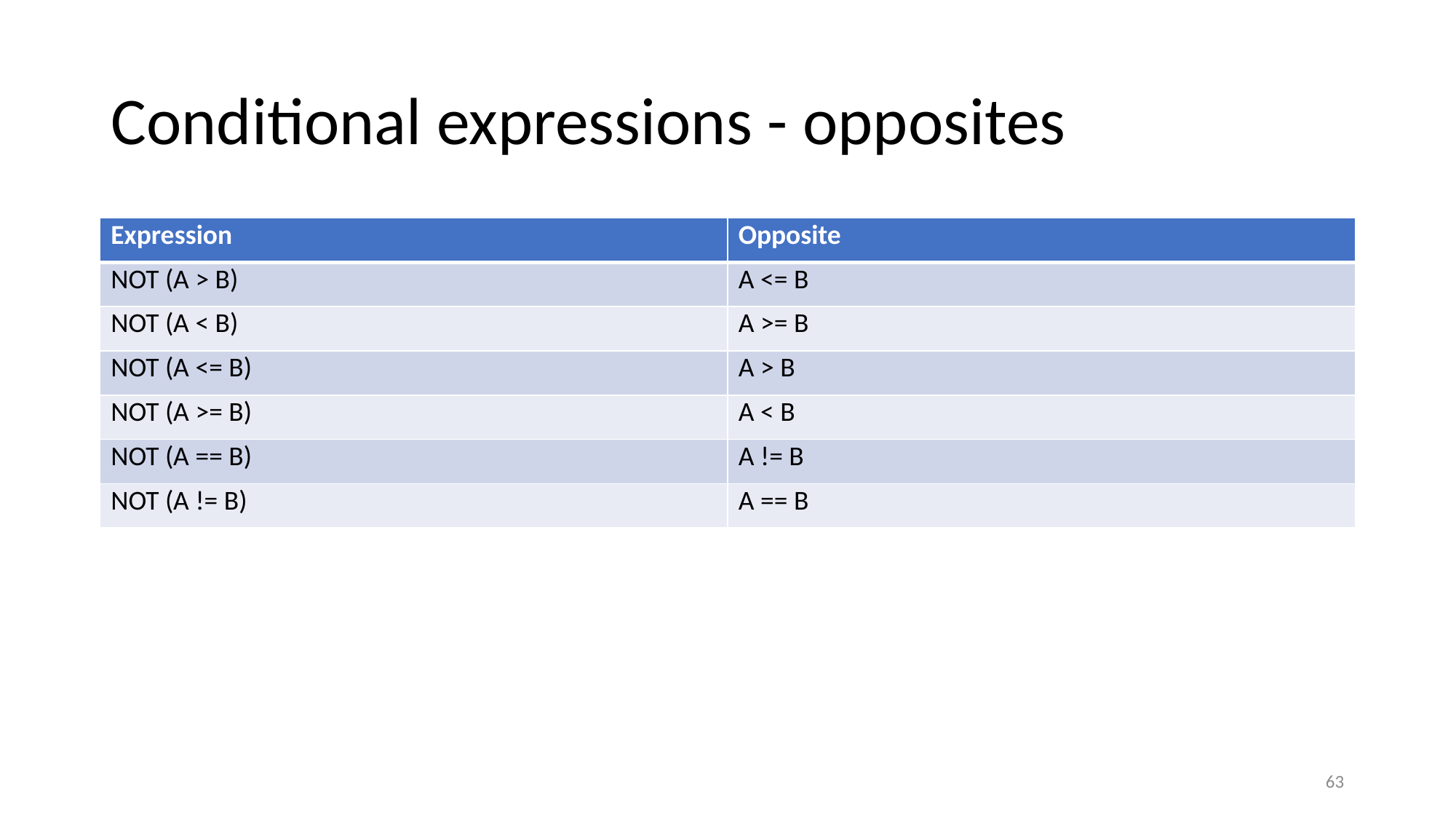

# Conditional expressions - opposites
| Expression | Opposite |
| --- | --- |
| NOT (A > B) | A <= B |
| NOT (A < B) | A >= B |
| NOT (A <= B) | A > B |
| NOT (A >= B) | A < B |
| NOT (A == B) | A != B |
| NOT (A != B) | A == B |

63